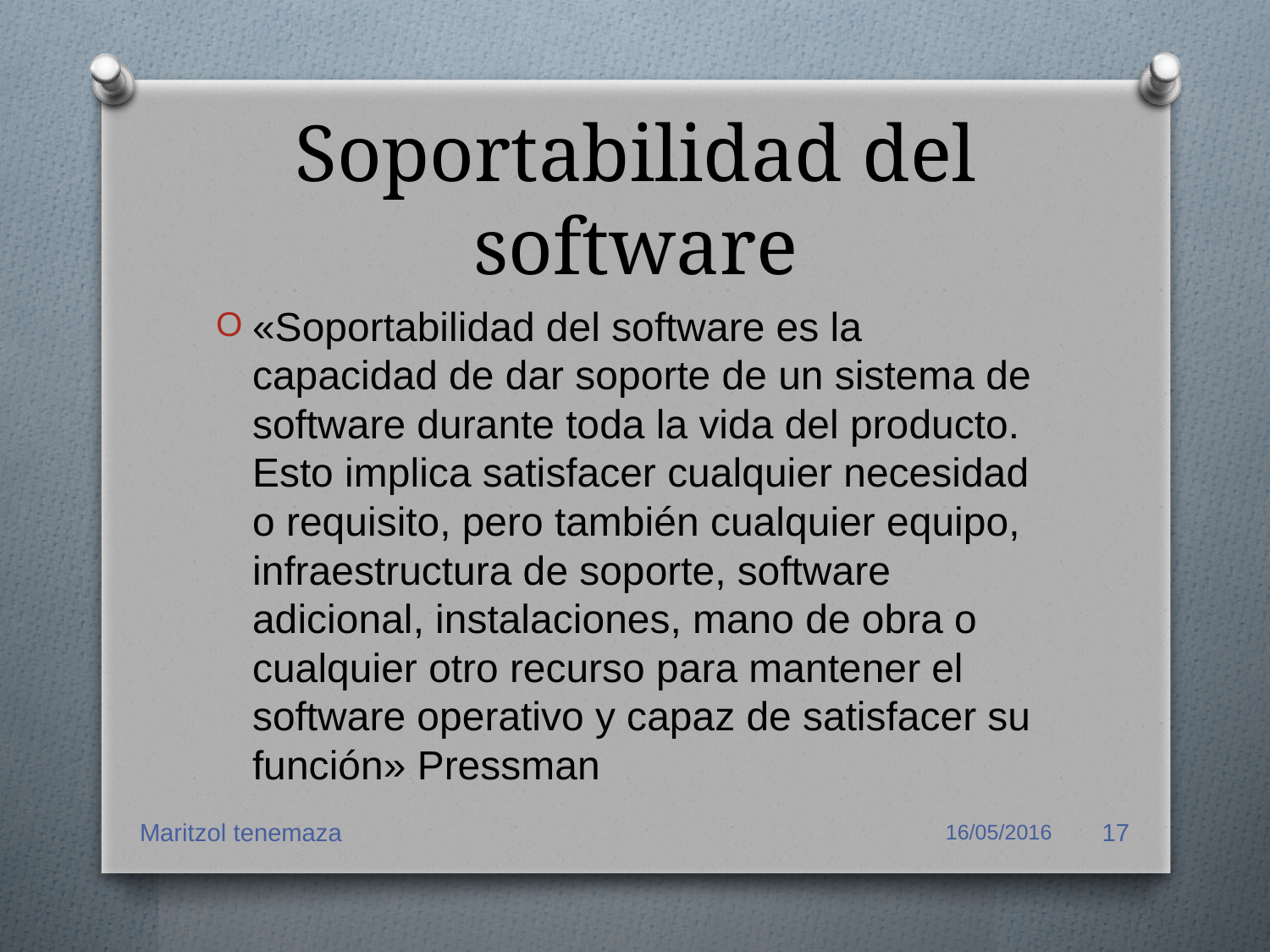

# Soportabilidad del software
«Soportabilidad del software es la capacidad de dar soporte de un sistema de software durante toda la vida del producto. Esto implica satisfacer cualquier necesidad o requisito, pero también cualquier equipo, infraestructura de soporte, software adicional, instalaciones, mano de obra o cualquier otro recurso para mantener el software operativo y capaz de satisfacer su función» Pressman
Maritzol tenemaza
16/05/2016
17